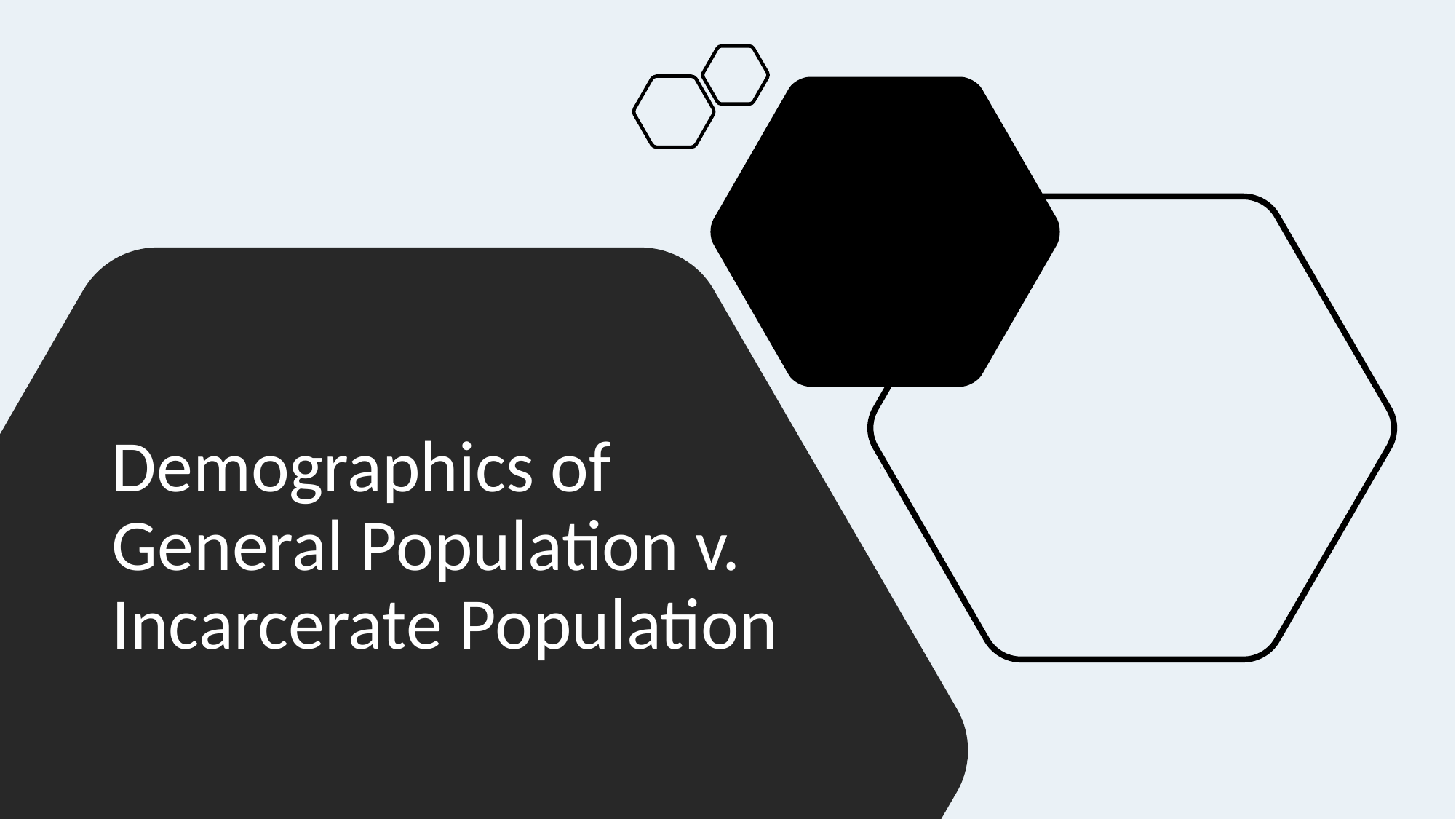

# Demographics of General Population v. Incarcerate Population